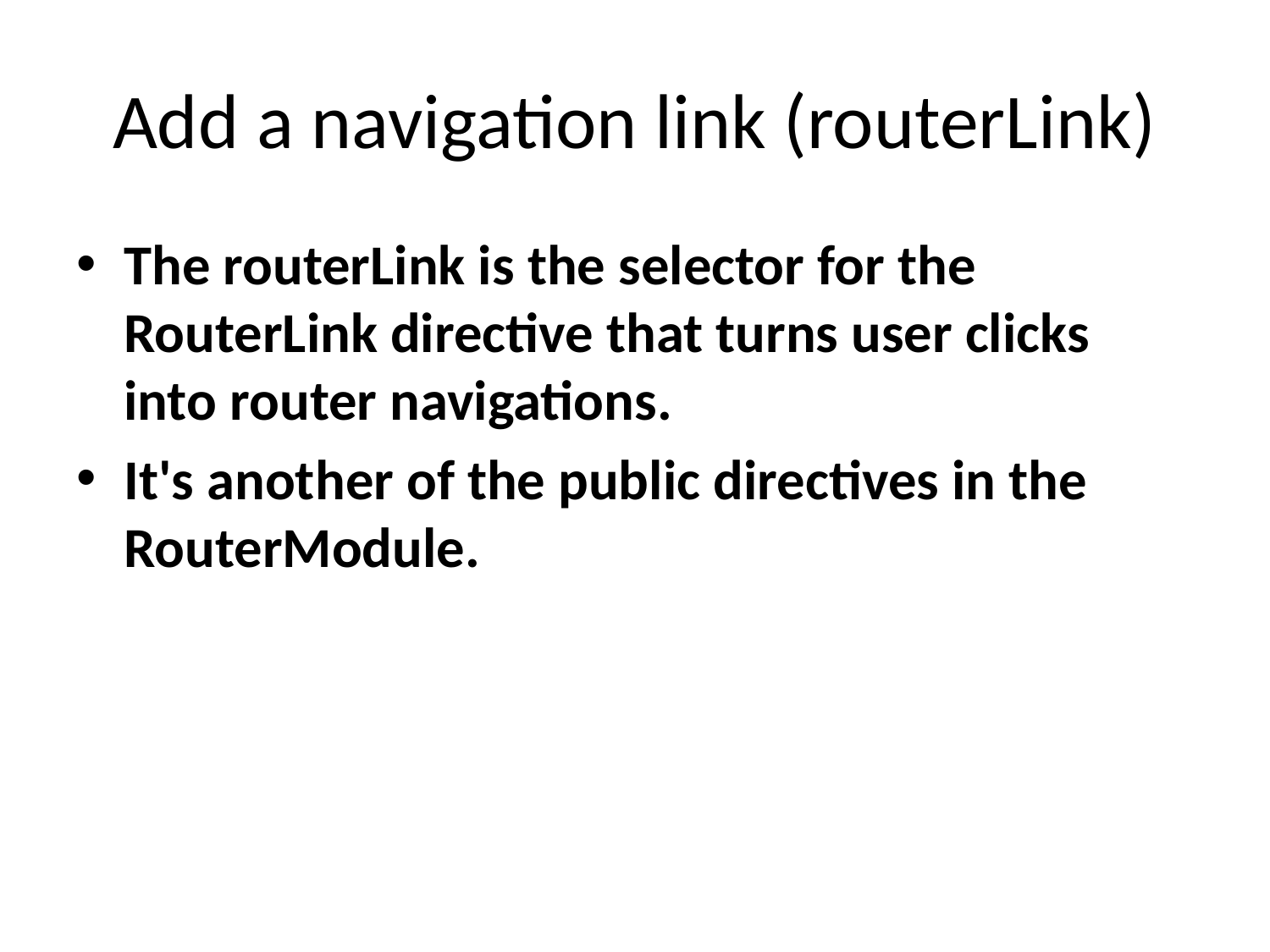

# Add a navigation link (routerLink)
The routerLink is the selector for the RouterLink directive that turns user clicks into router navigations.
It's another of the public directives in the RouterModule.